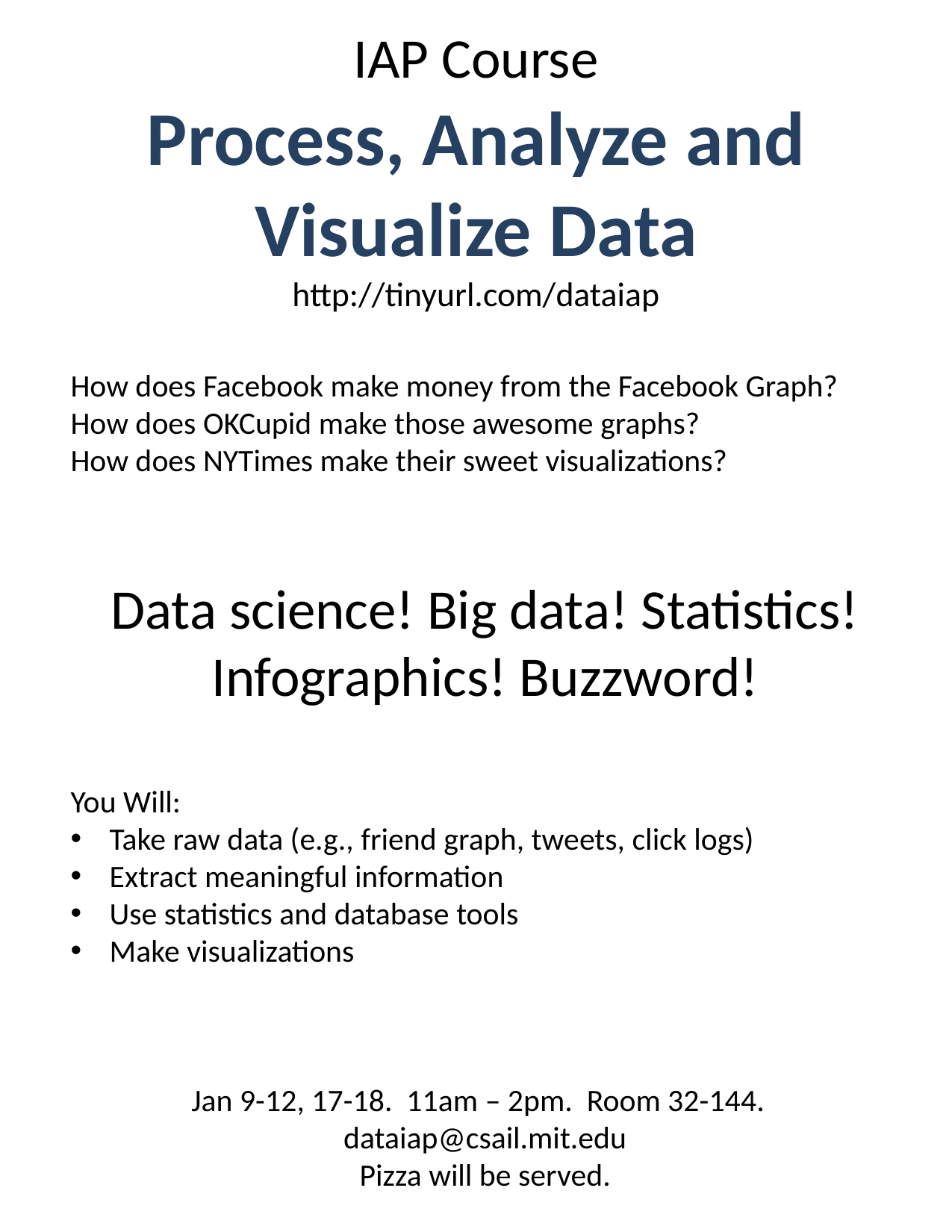

IAP Course
Process, Analyze and Visualize Data
http://tinyurl.com/dataiap

How does Facebook make money from the Facebook Graph?
How does OKCupid make those awesome graphs?
How does NYTimes make their sweet visualizations?

Data science! Big data! Statistics! Infographics! Buzzword!

You Will:
Take raw data (e.g., friend graph, tweets, click logs)
Extract meaningful information
Use statistics and database tools
Make visualizations

Jan 9-12, 17-18.  11am – 2pm.  Room 32-144.
dataiap@csail.mit.edu
Pizza will be served.